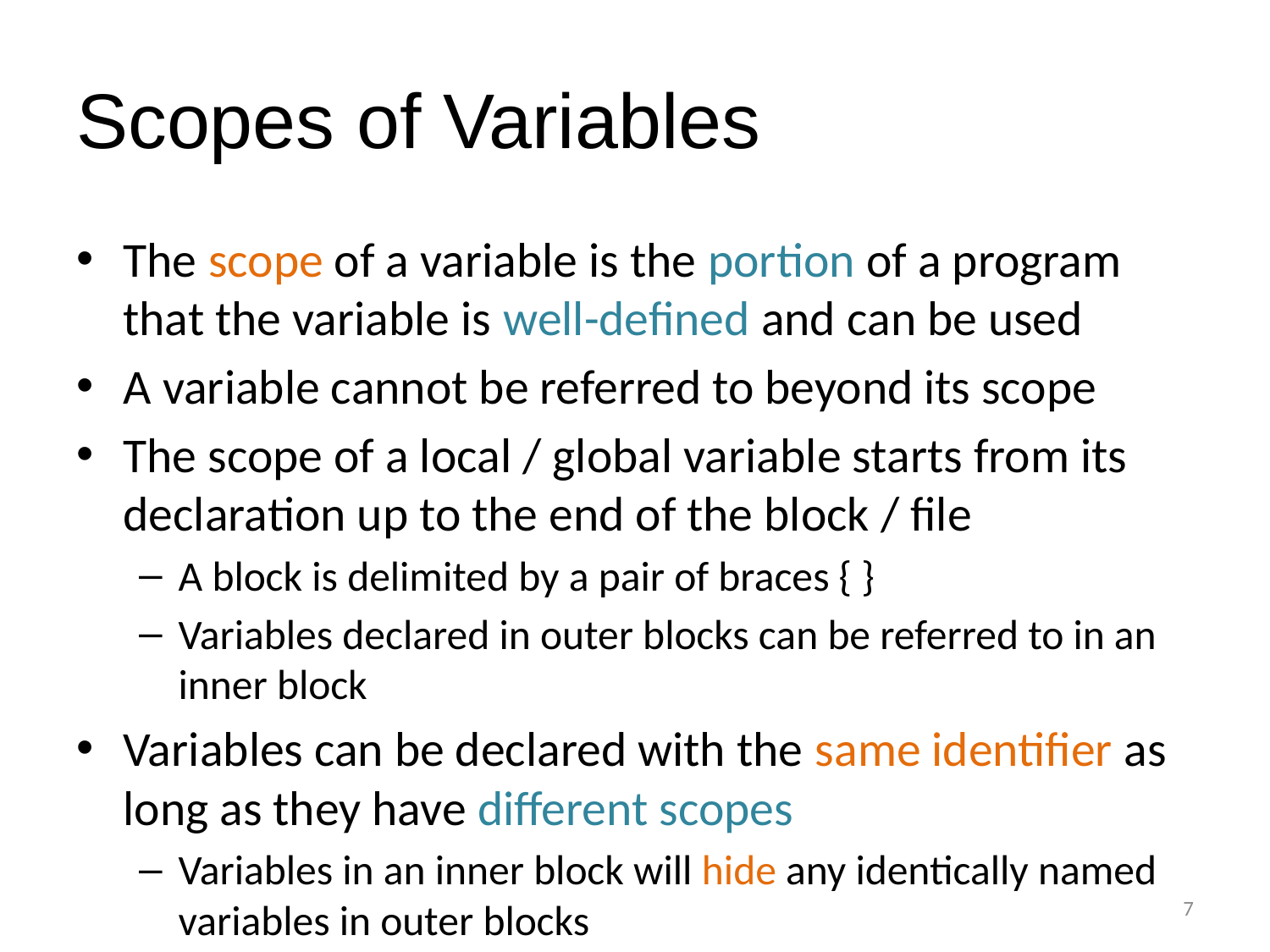

# Scopes of Variables
The scope of a variable is the portion of a program that the variable is well-defined and can be used
A variable cannot be referred to beyond its scope
The scope of a local / global variable starts from its declaration up to the end of the block / file
A block is delimited by a pair of braces { }
Variables declared in outer blocks can be referred to in an inner block
Variables can be declared with the same identifier as long as they have different scopes
Variables in an inner block will hide any identically named variables in outer blocks
7